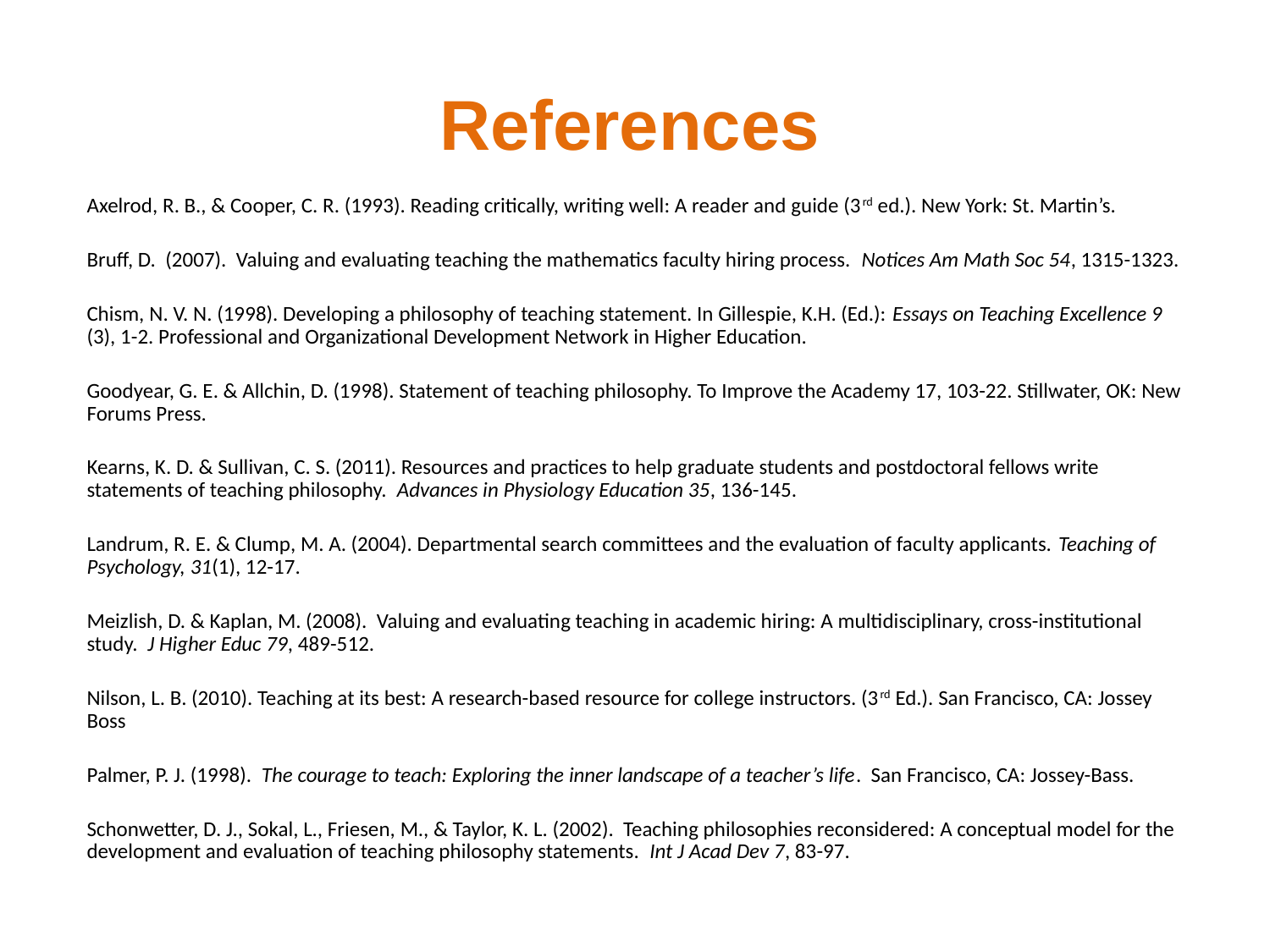

# References

Axelrod, R. B., & Cooper, C. R. (1993). Reading critically, writing well: A reader and guide (3rd ed.). New York: St. Martin’s.

Bruff, D.  (2007).  Valuing and evaluating teaching the mathematics faculty hiring process.  Notices Am Math Soc 54, 1315-1323.

Chism, N. V. N. (1998). Developing a philosophy of teaching statement. In Gillespie, K.H. (Ed.): Essays on Teaching Excellence 9 (3), 1-2. Professional and Organizational Development Network in Higher Education.

Goodyear, G. E. & Allchin, D. (1998). Statement of teaching philosophy. To Improve the Academy 17, 103-22. Stillwater, OK: New Forums Press.

Kearns, K. D. & Sullivan, C. S. (2011). Resources and practices to help graduate students and postdoctoral fellows write statements of teaching philosophy.  Advances in Physiology Education 35, 136-145.

Landrum, R. E. & Clump, M. A. (2004). Departmental search committees and the evaluation of faculty applicants. Teaching of Psychology, 31(1), 12-17.

Meizlish, D. & Kaplan, M. (2008).  Valuing and evaluating teaching in academic hiring: A multidisciplinary, cross-institutional study.  J Higher Educ 79, 489-512.

Nilson, L. B. (2010). Teaching at its best: A research-based resource for college instructors. (3rd Ed.). San Francisco, CA: Jossey Boss

Palmer, P. J. (1998).  The courage to teach: Exploring the inner landscape of a teacher’s life.  San Francisco, CA: Jossey-Bass.

Schonwetter, D. J., Sokal, L., Friesen, M., & Taylor, K. L. (2002).  Teaching philosophies reconsidered: A conceptual model for the development and evaluation of teaching philosophy statements.  Int J Acad Dev 7, 83-97.